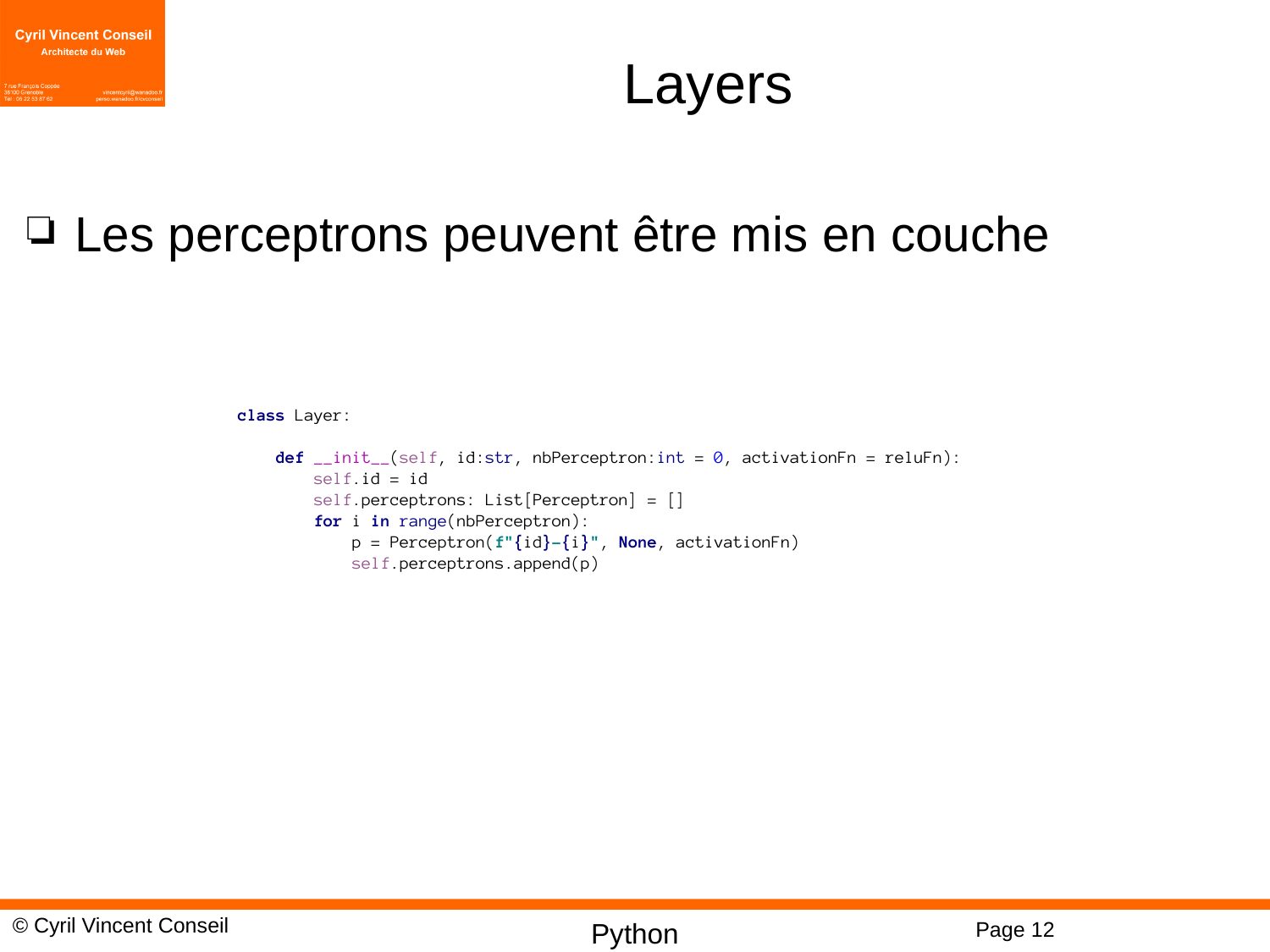

# Layers
Les perceptrons peuvent être mis en couche

class Layer:
    def __init__(self, id:str, nbPerceptron:int = 0, activationFn = reluFn):
        self.id = id
        self.perceptrons: List[Perceptron] = []
        for i in range(nbPerceptron):
            p = Perceptron(f"{id}-{i}", None, activationFn)
            self.perceptrons.append(p)